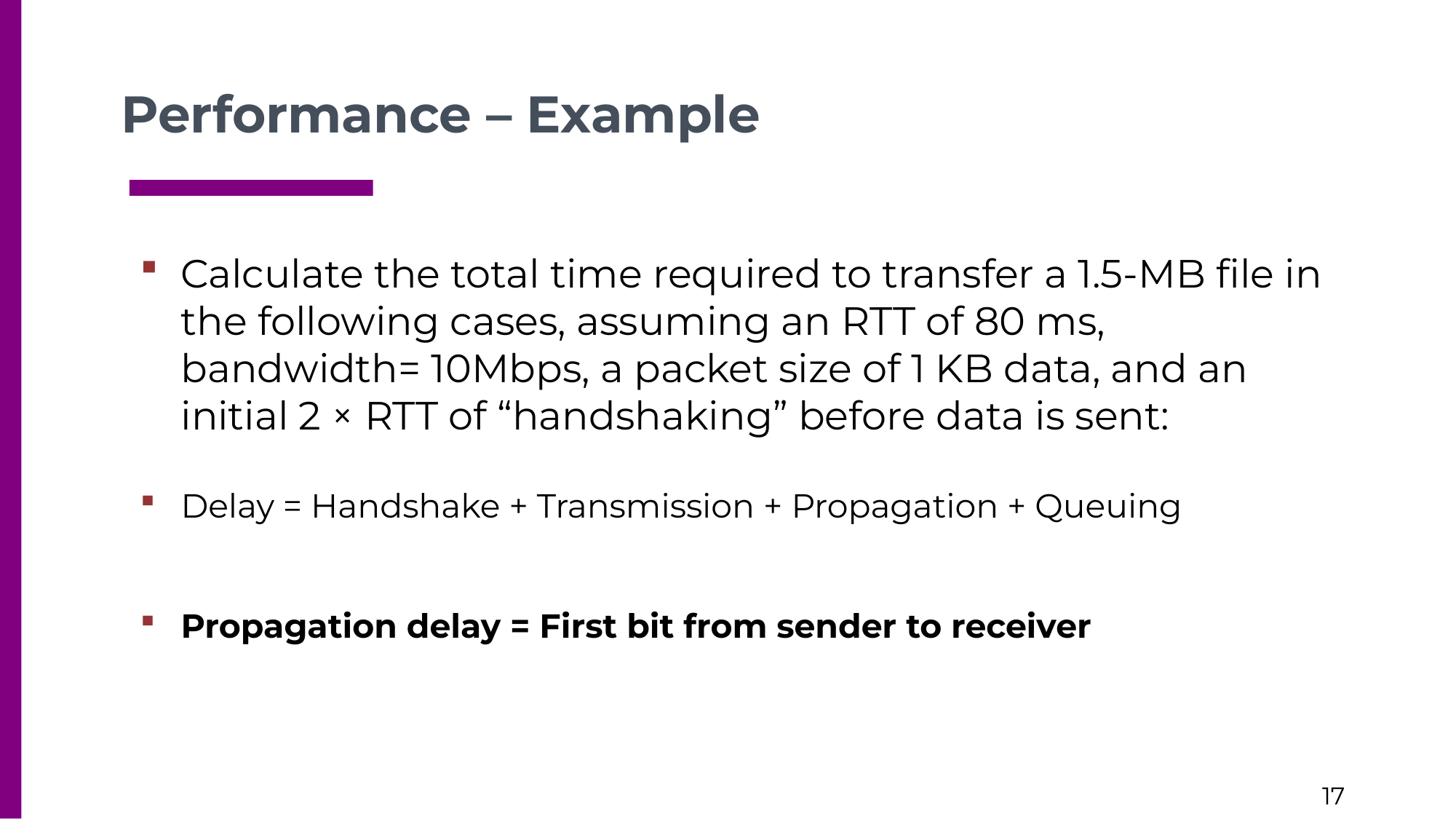

Performance – Example

Calculate the total time required to transfer a 1.5-MB file in the following cases, assuming an RTT of 80 ms, bandwidth= 10Mbps, a packet size of 1 KB data, and an initial 2 × RTT of “handshaking” before data is sent:

Delay = Handshake + Transmission + Propagation + Queuing
Propagation delay = First bit from sender to receiver